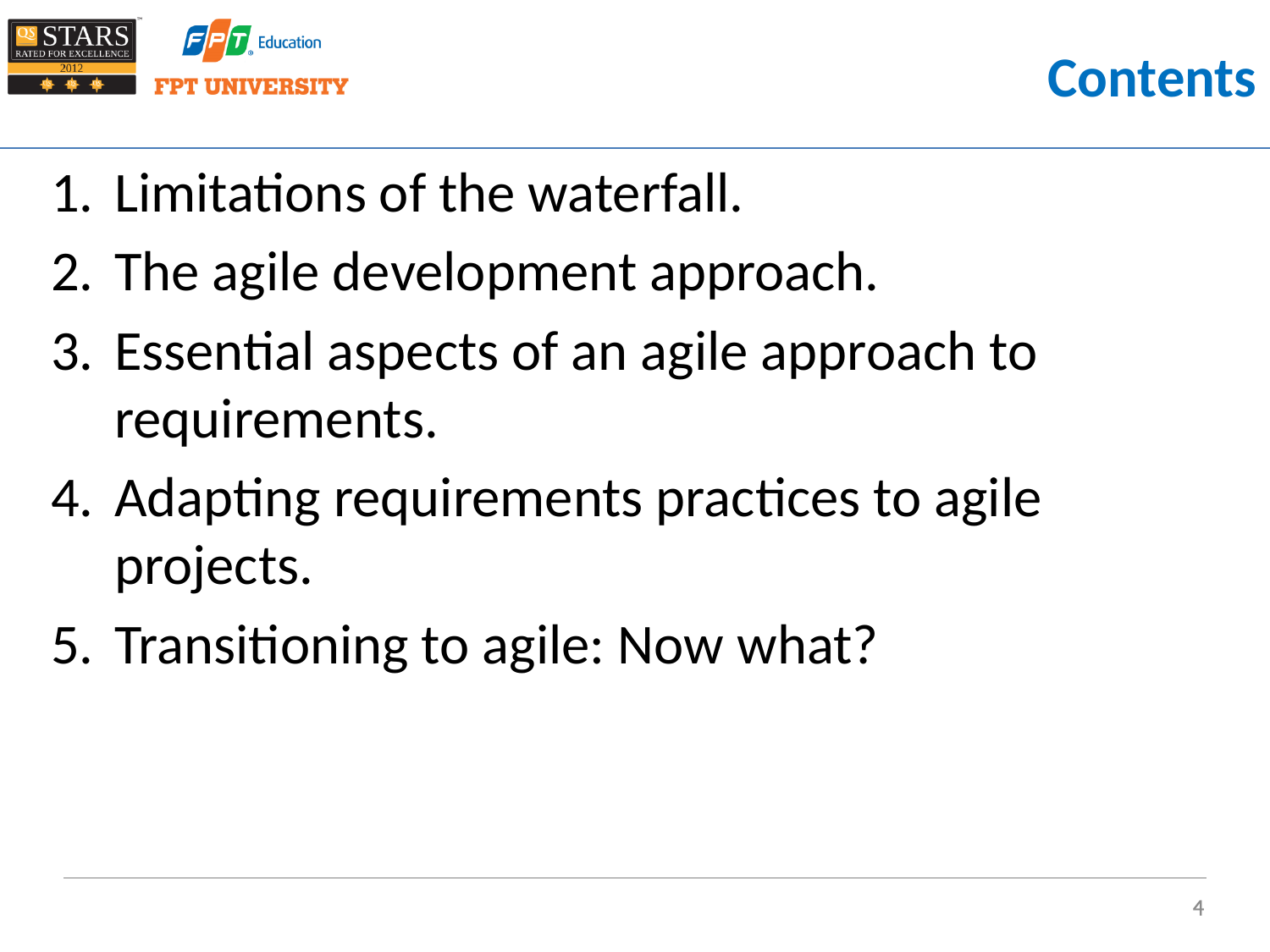

# Contents
Limitations of the waterfall.
The agile development approach.
Essential aspects of an agile approach to requirements.
Adapting requirements practices to agile projects.
Transitioning to agile: Now what?

4